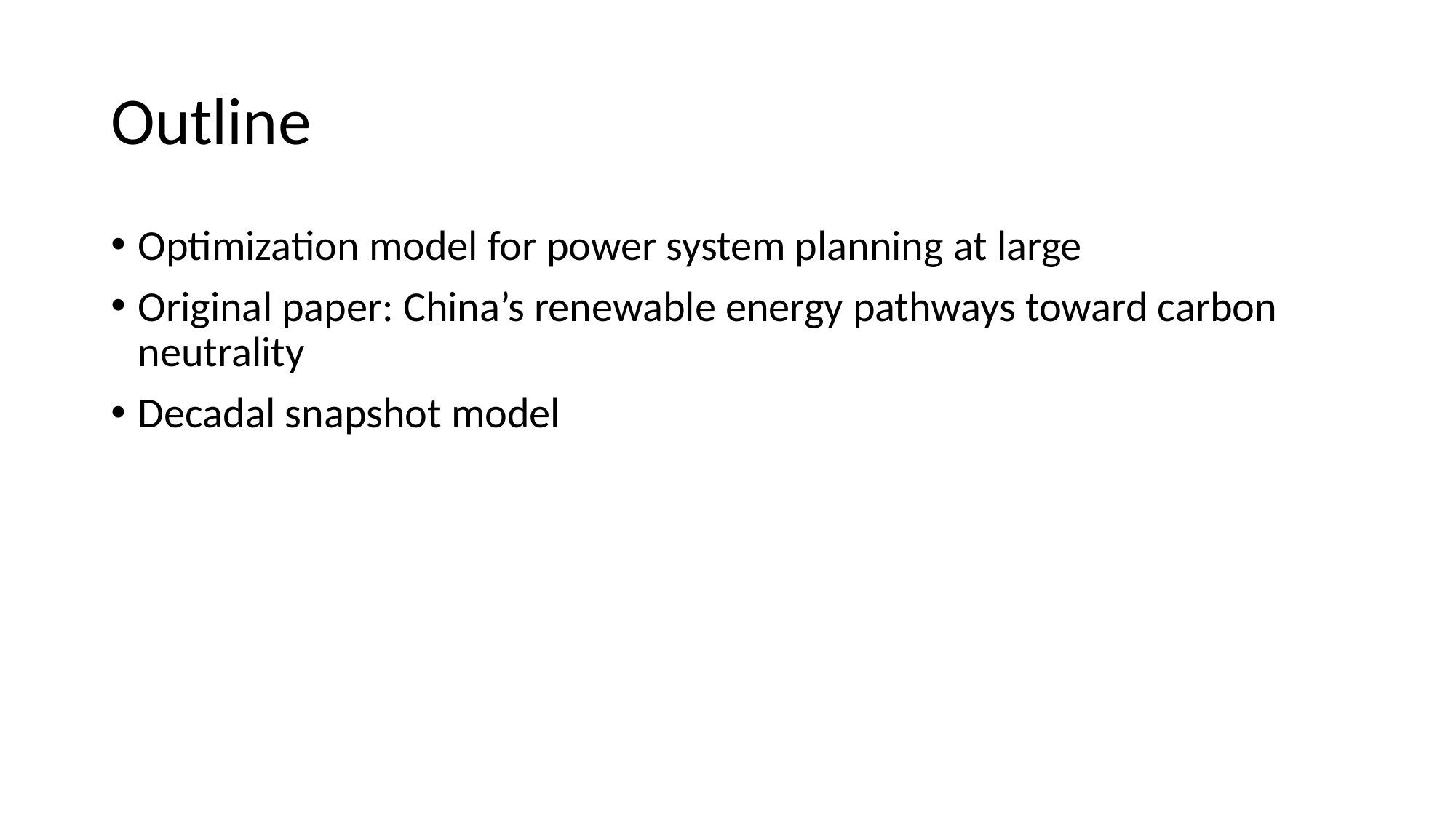

# Outline
Optimization model for power system planning at large
Original paper: China’s renewable energy pathways toward carbon neutrality
Decadal snapshot model